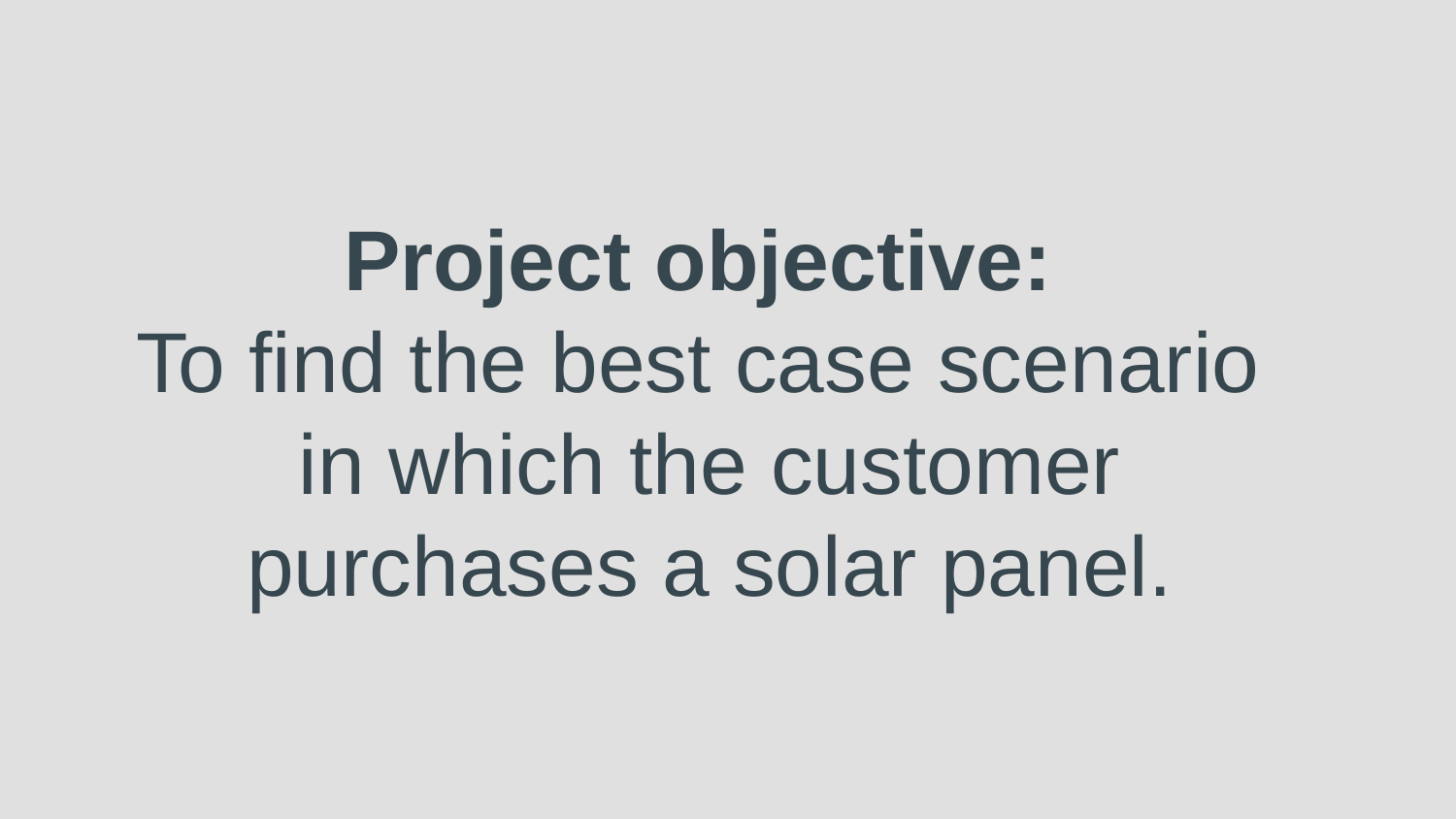

# Project objective:
To find the best case scenario  in which the customer purchases a solar panel.